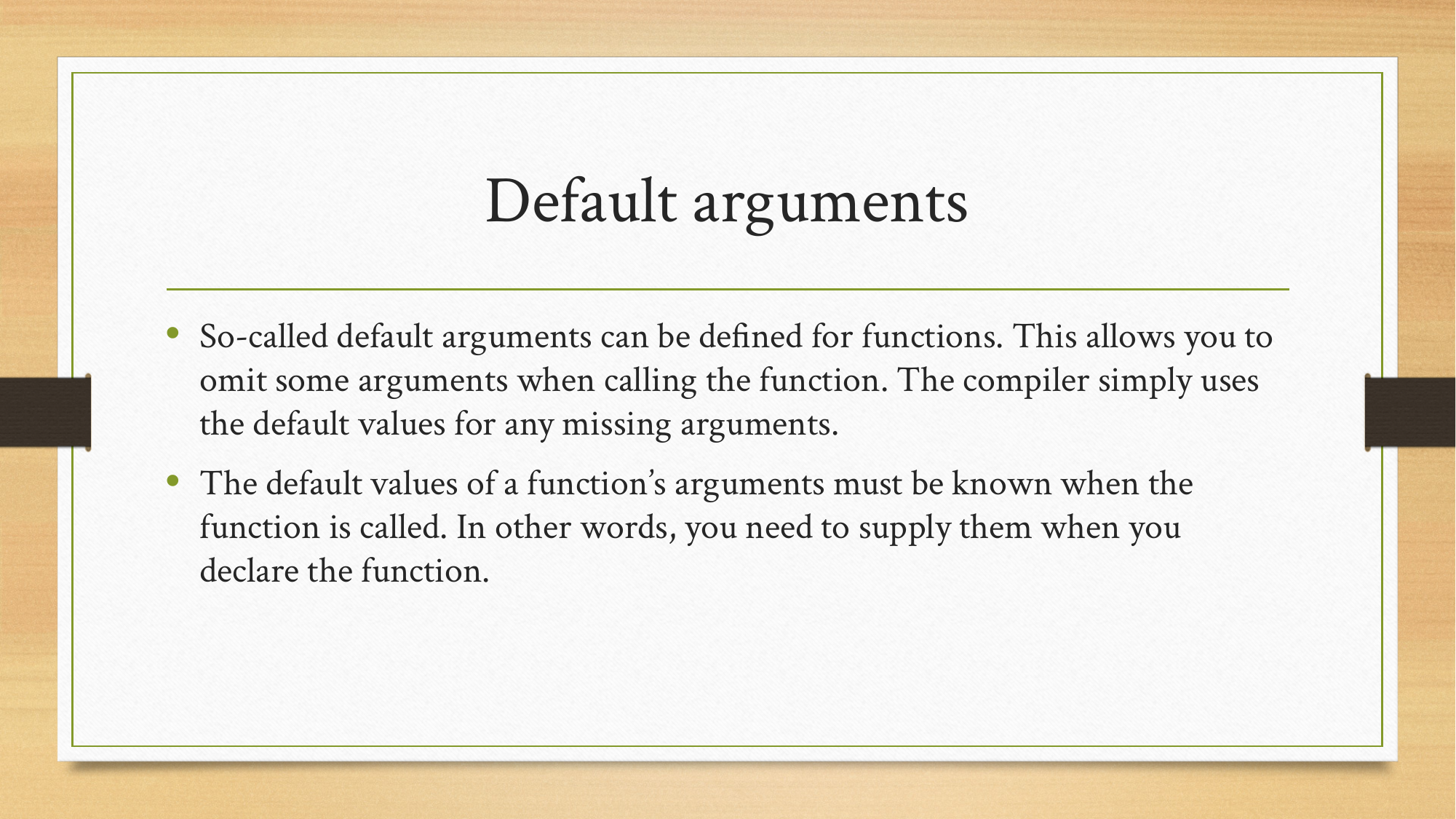

# Default arguments
So-called default arguments can be defined for functions. This allows you to omit some arguments when calling the function. The compiler simply uses the default values for any missing arguments.
The default values of a function’s arguments must be known when the function is called. In other words, you need to supply them when you declare the function.